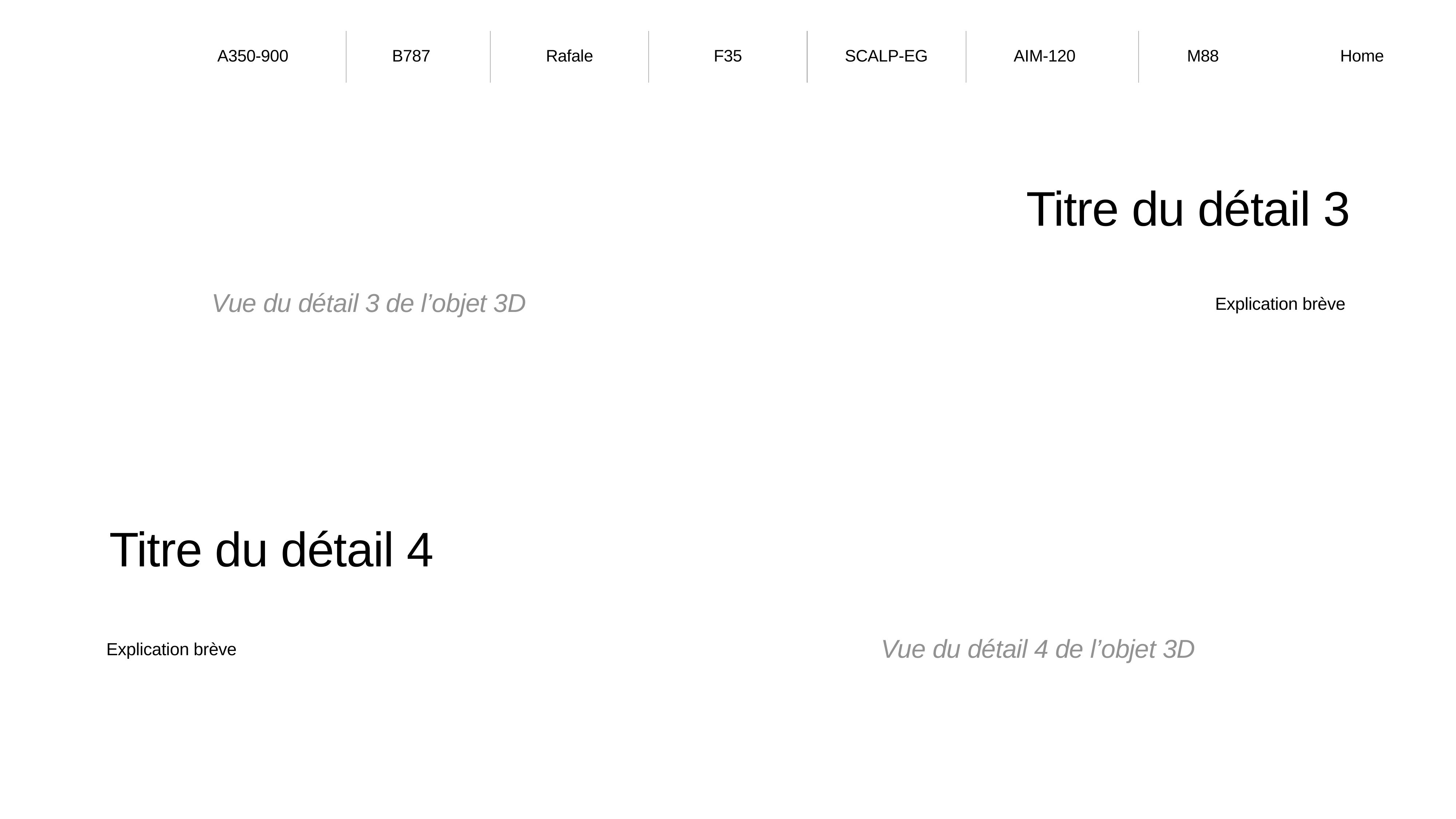

SCALP-EG
A350-900
B787
Rafale
F35
AIM-120
M88
Home

Titre du détail 3
Vue du détail 3 de l’objet 3D
Explication brève
Titre du détail 4
Vue du détail 4 de l’objet 3D
Explication brève